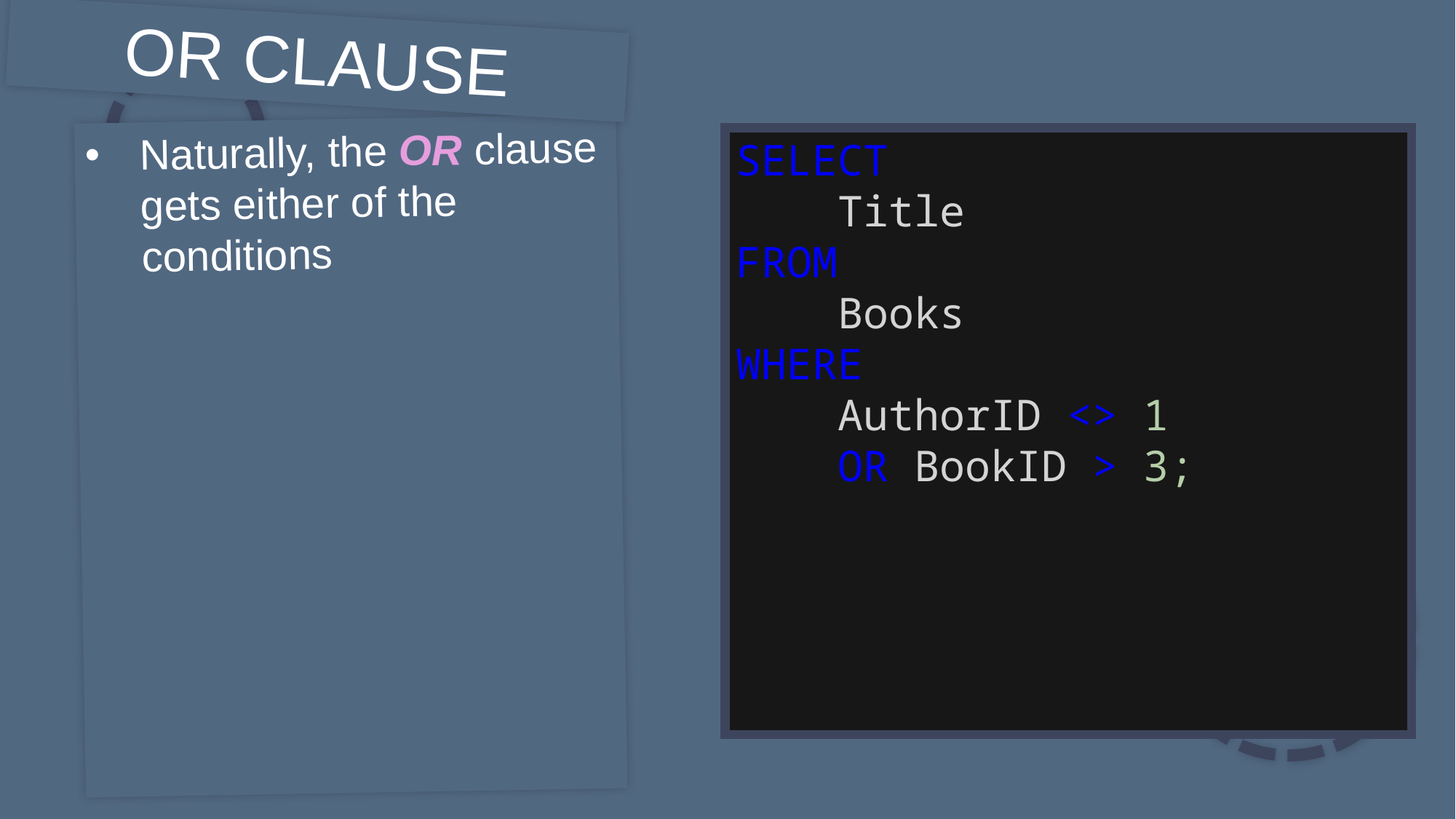

OR CLAUSE

Naturally, the OR clause gets either of the conditions
SELECT
    Title
FROM
    Books
WHERE
    AuthorID <> 1
    OR BookID > 3;